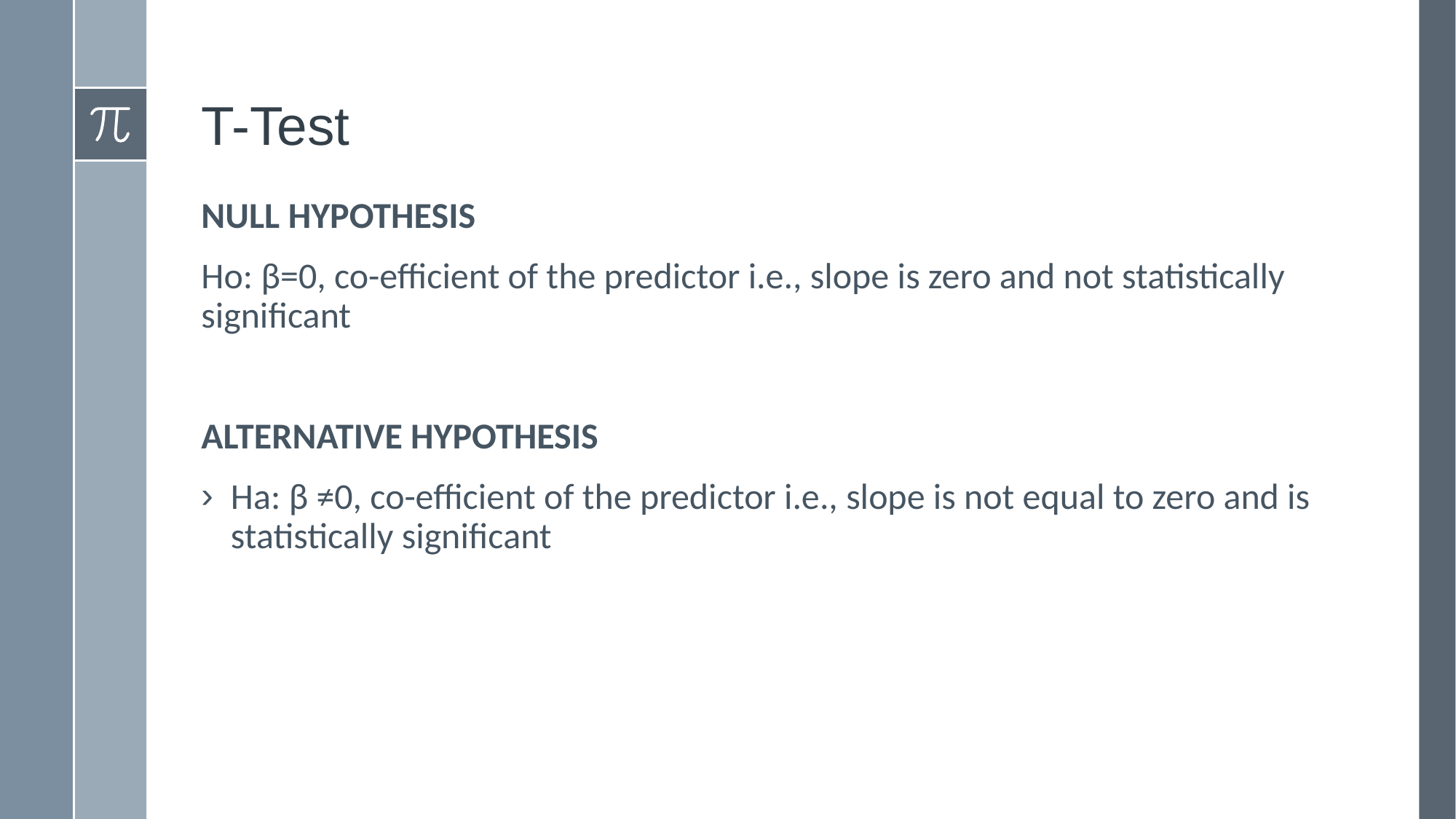

# T-Test
NULL HYPOTHESIS
Ho: β=0, co-efficient of the predictor i.e., slope is zero and not statistically significant

ALTERNATIVE HYPOTHESIS
Ha: β ≠0, co-efficient of the predictor i.e., slope is not equal to zero and is statistically significant